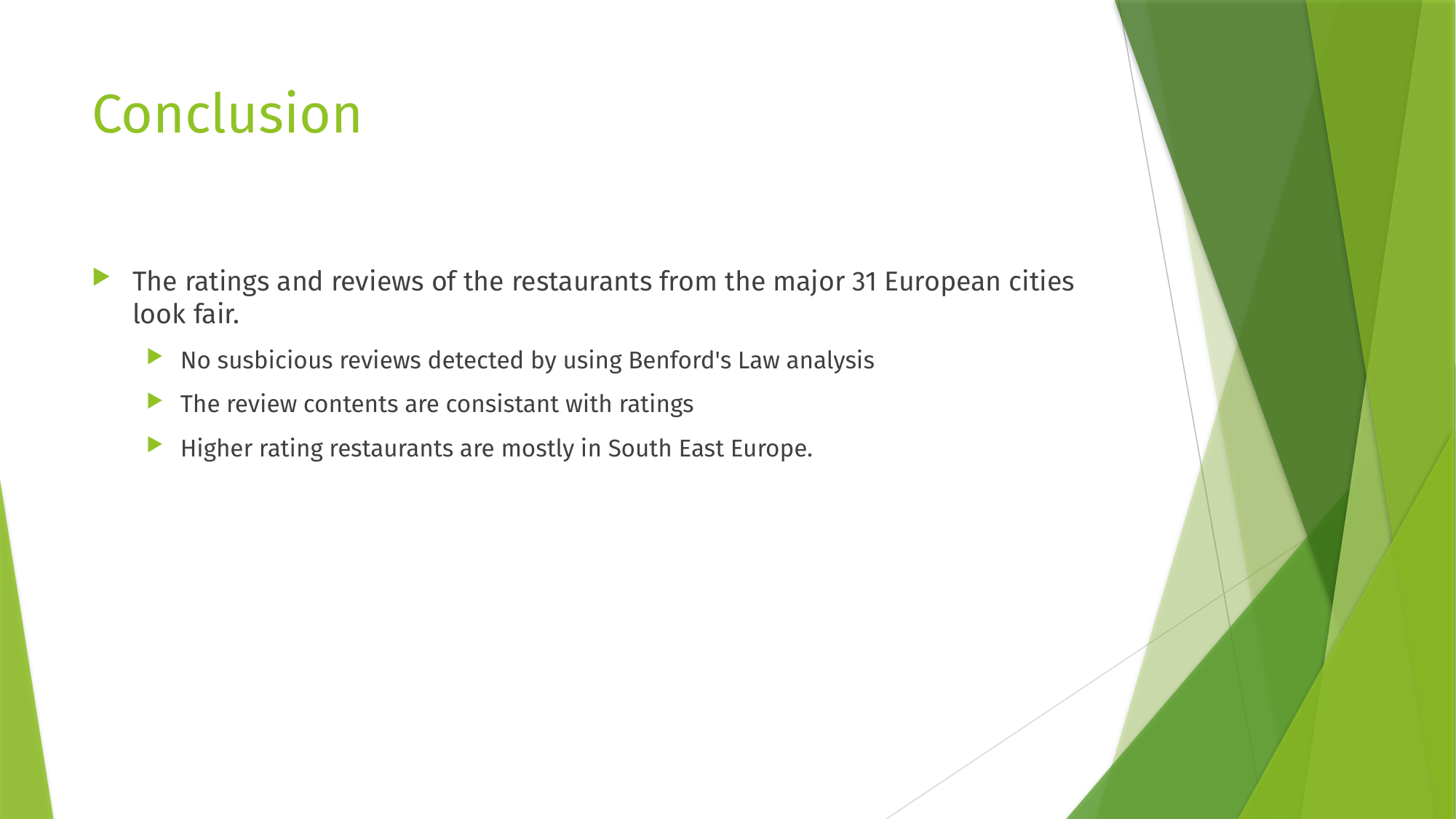

# Conclusion
The ratings and reviews of the restaurants from the major 31 European cities look fair.
No susbicious reviews detected by using Benford's Law analysis
The review contents are consistant with ratings
Higher rating restaurants are mostly in South East Europe.